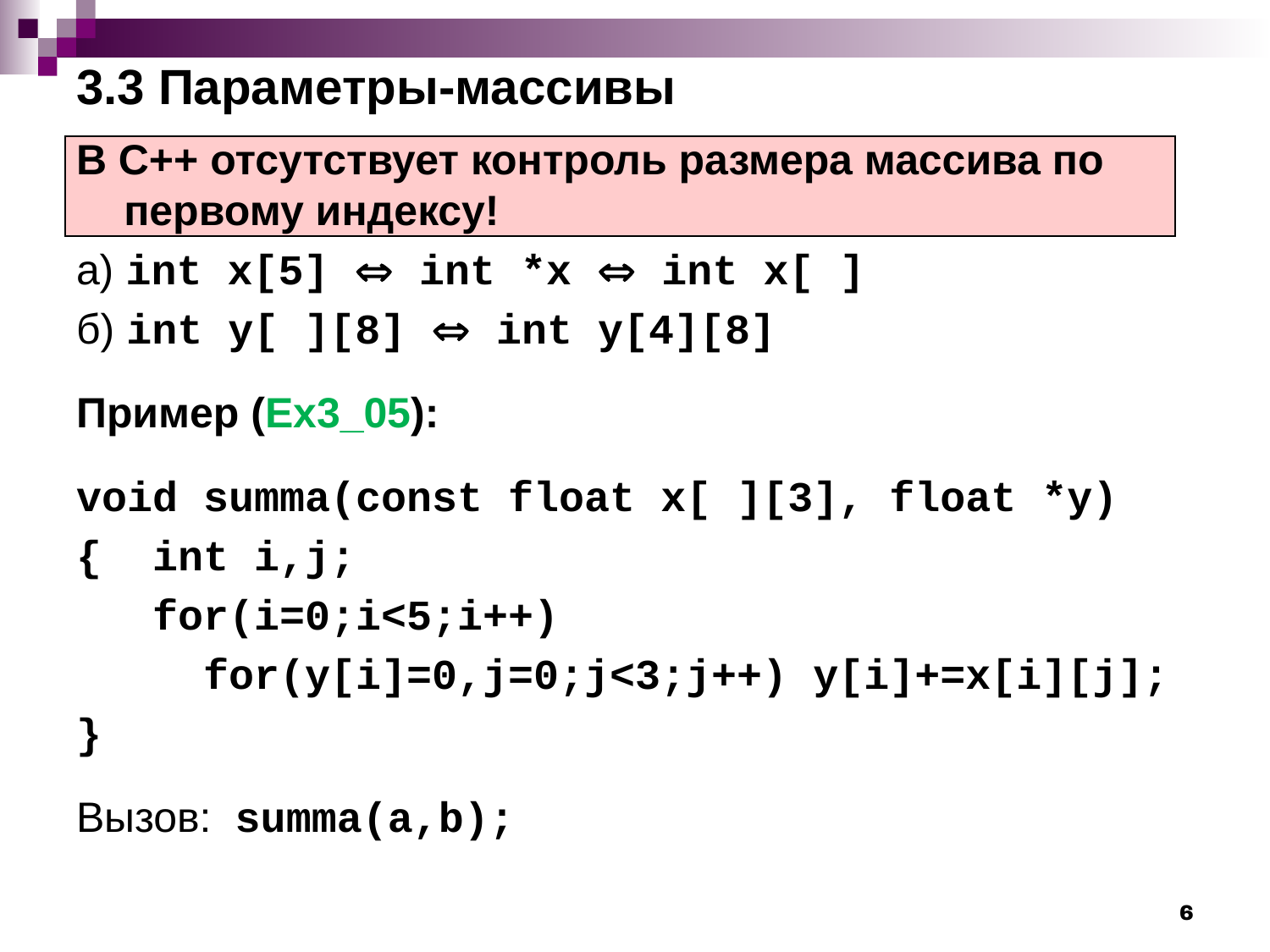

# 3.3 Параметры-массивы
В С++ отсутствует контроль размера массива по первому индексу!
а) int x[5] ⇔ int *x ⇔ int x[ ]
б) int y[ ][8] ⇔ int y[4][8]

Пример (Ex3_05):

void summa(const float x[ ][3], float *y)
{  int i,j;
   for(i=0;i<5;i++)
     for(y[i]=0,j=0;j<3;j++) y[i]+=x[i][j];
}

Вызов:  summa(a,b);

6